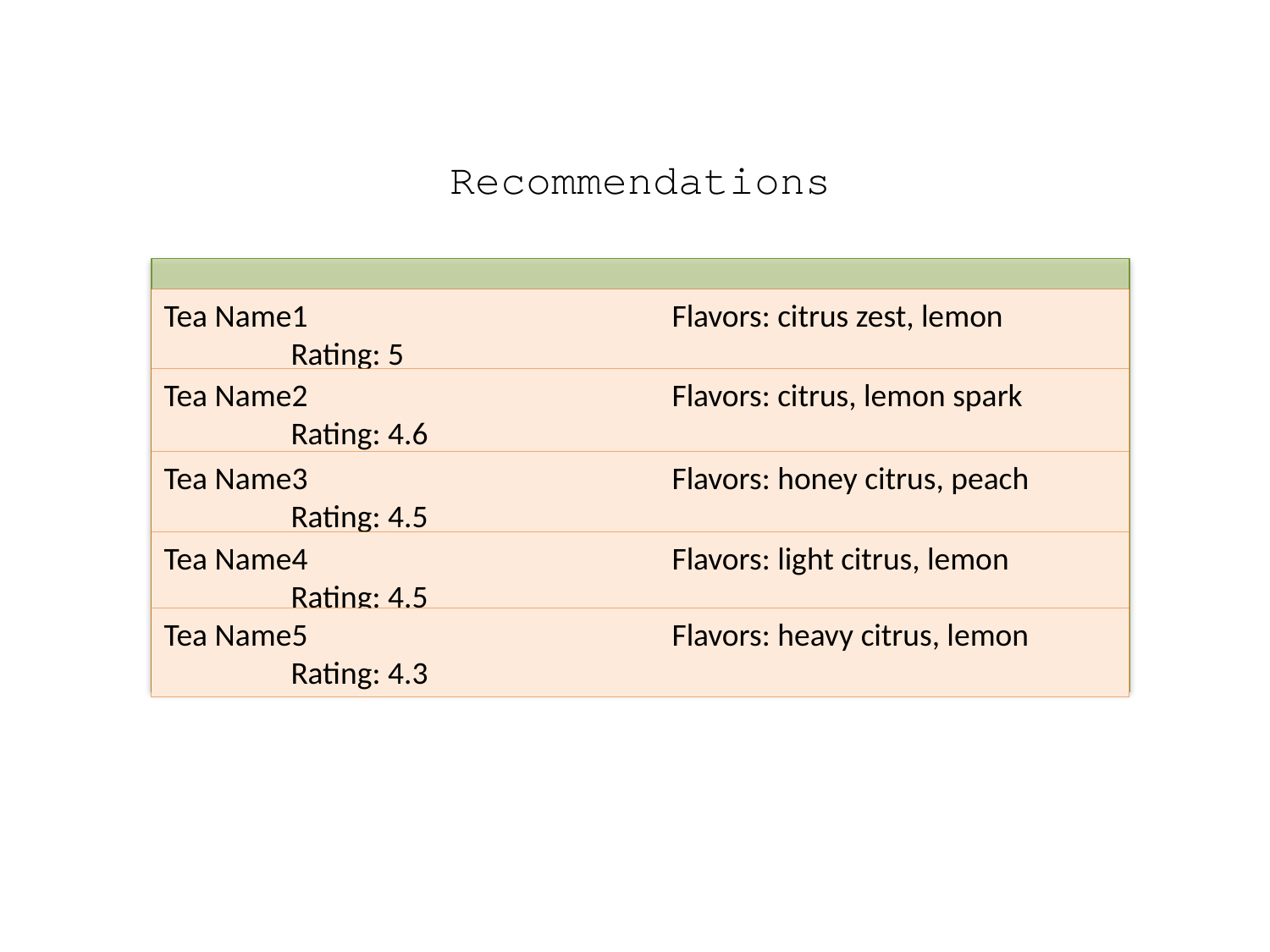

Recommendations

Tea Name1			Flavors: citrus zest, lemon		Rating: 5
Tea Name2			Flavors: citrus, lemon spark		Rating: 4.6
Tea Name3			Flavors: honey citrus, peach		Rating: 4.5
Tea Name4			Flavors: light citrus, lemon		Rating: 4.5
Tea Name5			Flavors: heavy citrus, lemon		Rating: 4.3